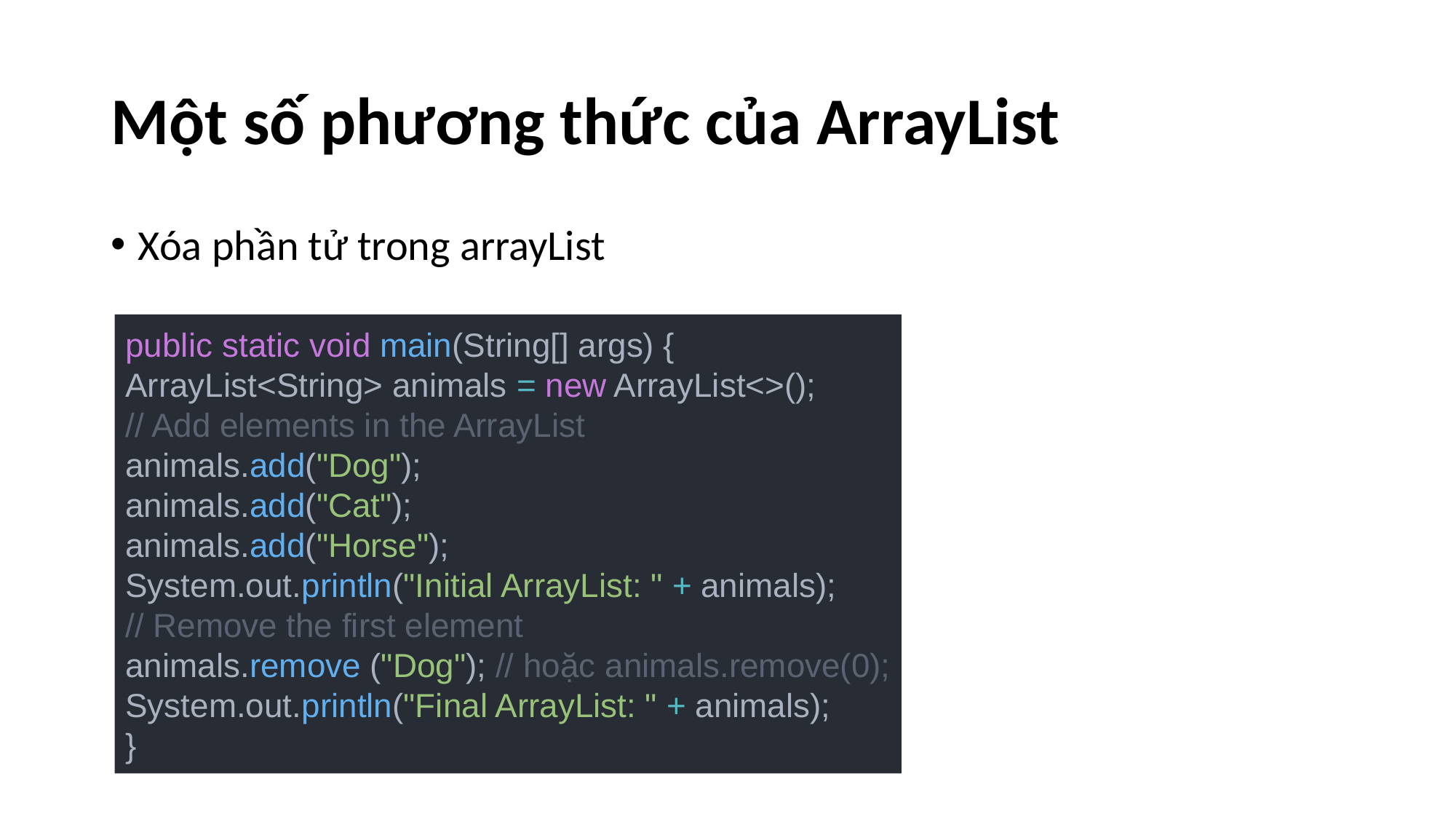

# Một số phương thức của ArrayList
Xóa phần tử trong arrayList

public static void main(String[] args) {
ArrayList<String> animals = new ArrayList<>();
// Add elements in the ArrayList
animals.add("Dog");
animals.add("Cat");
animals.add("Horse");
System.out.println("Initial ArrayList: " + animals);
// Remove the first element
animals.remove ("Dog"); // hoặc animals.remove(0);
System.out.println("Final ArrayList: " + animals);
}